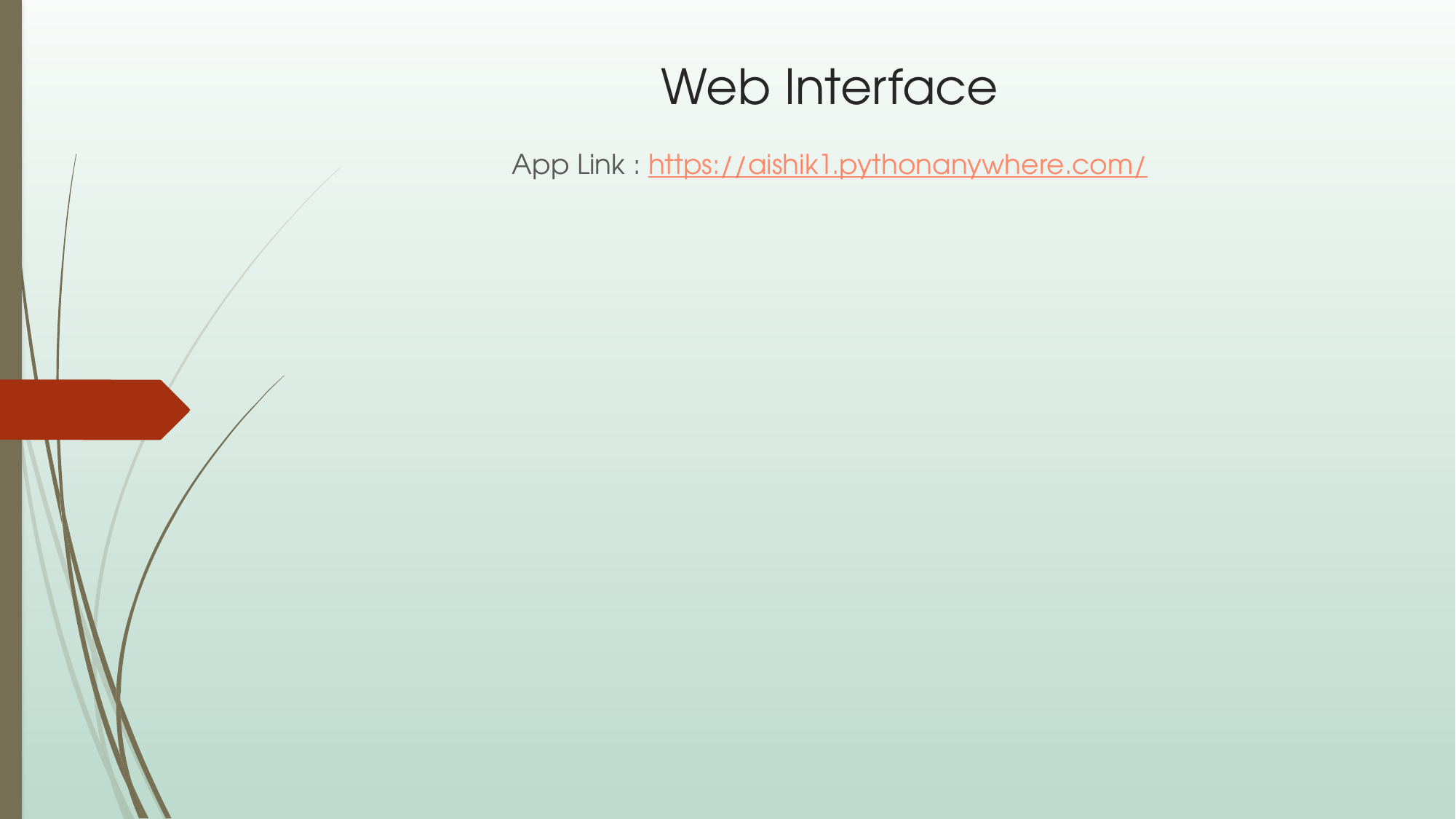

# Web Interface
App Link : https://aishik1.pythonanywhere.com/